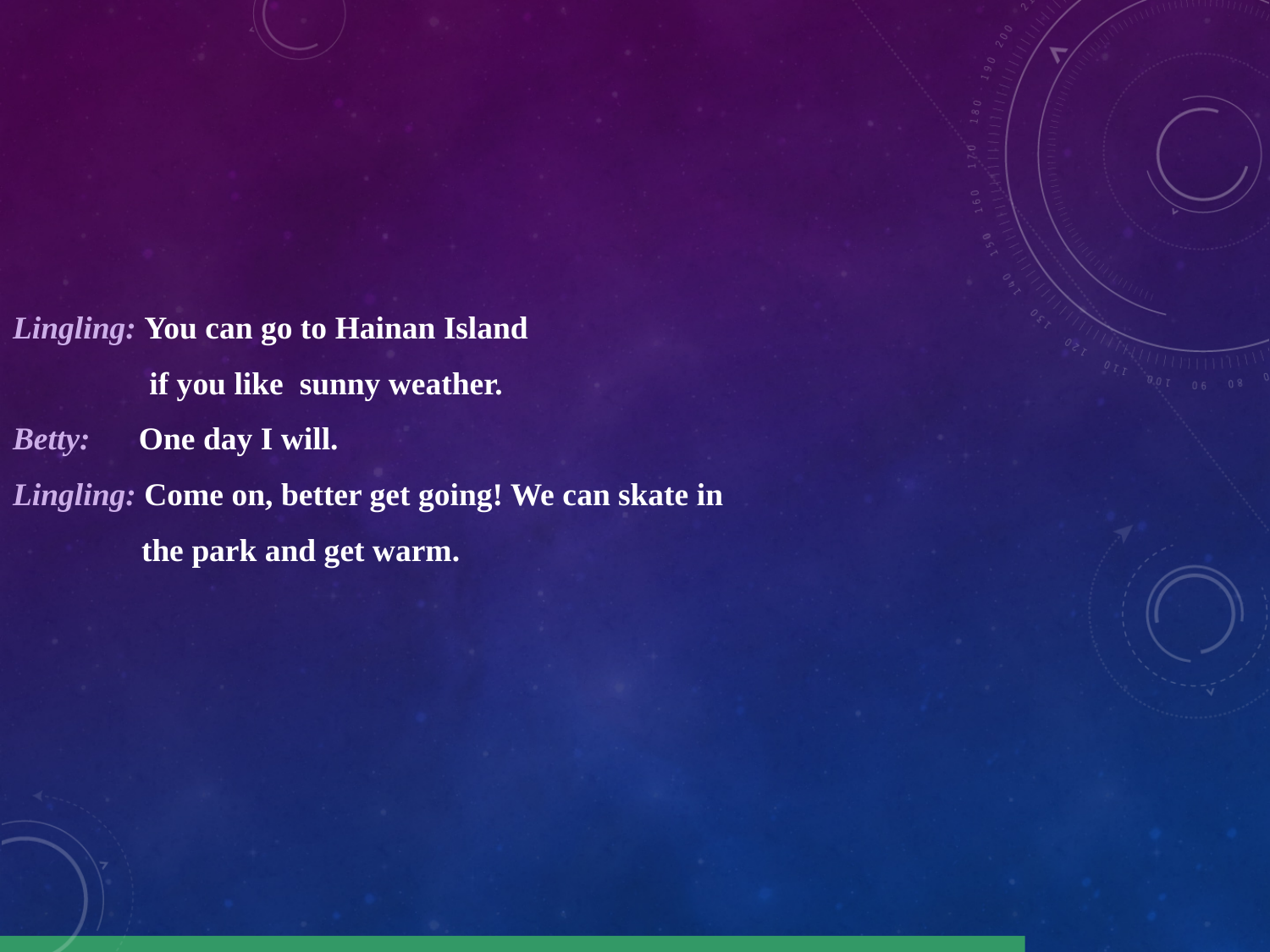

Lingling: You can go to Hainan Island
                 if you like  sunny weather.
Betty:      One day I will.
Lingling: Come on, better get going! We can skate in
                the park and get warm.